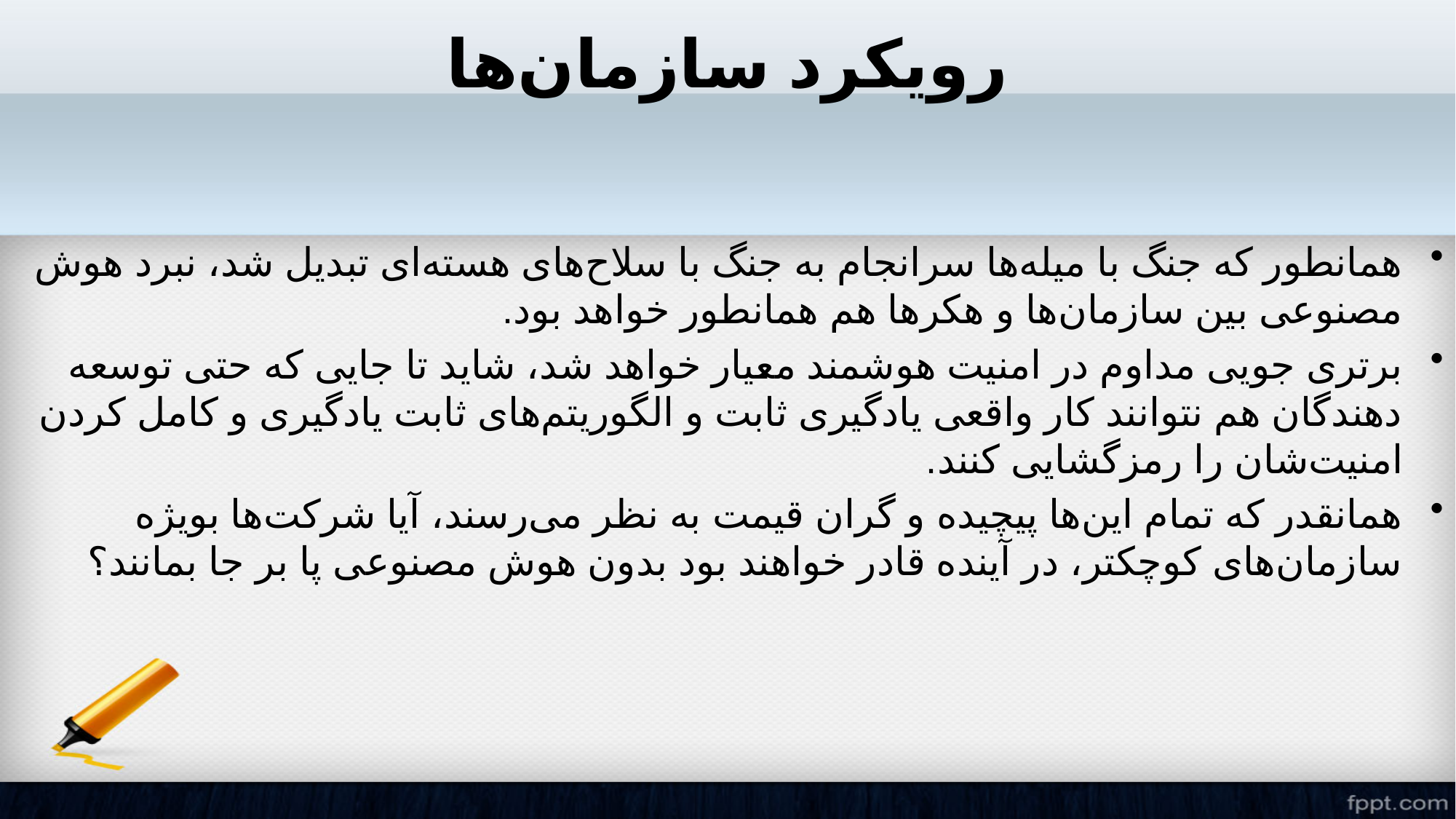

# رویکرد سازمان‌ها
همانطور که جنگ با میله‌ها سرانجام به جنگ با سلاح‌های هسته‌ای تبدیل شد، نبرد هوش مصنوعی بین سازمان‌ها و هکرها هم همانطور خواهد بود.
برتری جویی مداوم در امنیت هوشمند معیار خواهد شد، شاید تا جایی که حتی توسعه دهندگان هم نتوانند کار واقعی یادگیری ثابت و الگوریتم‌های ثابت یادگیری و کامل کردن امنیت‌شان را رمزگشایی کنند.
همانقدر که تمام این‌ها پیچیده و گران قیمت به نظر می‌رسند، آیا شرکت‌ها بویژه سازمان‌های کوچکتر، در آینده قادر خواهند بود بدون هوش مصنوعی پا بر جا بمانند؟